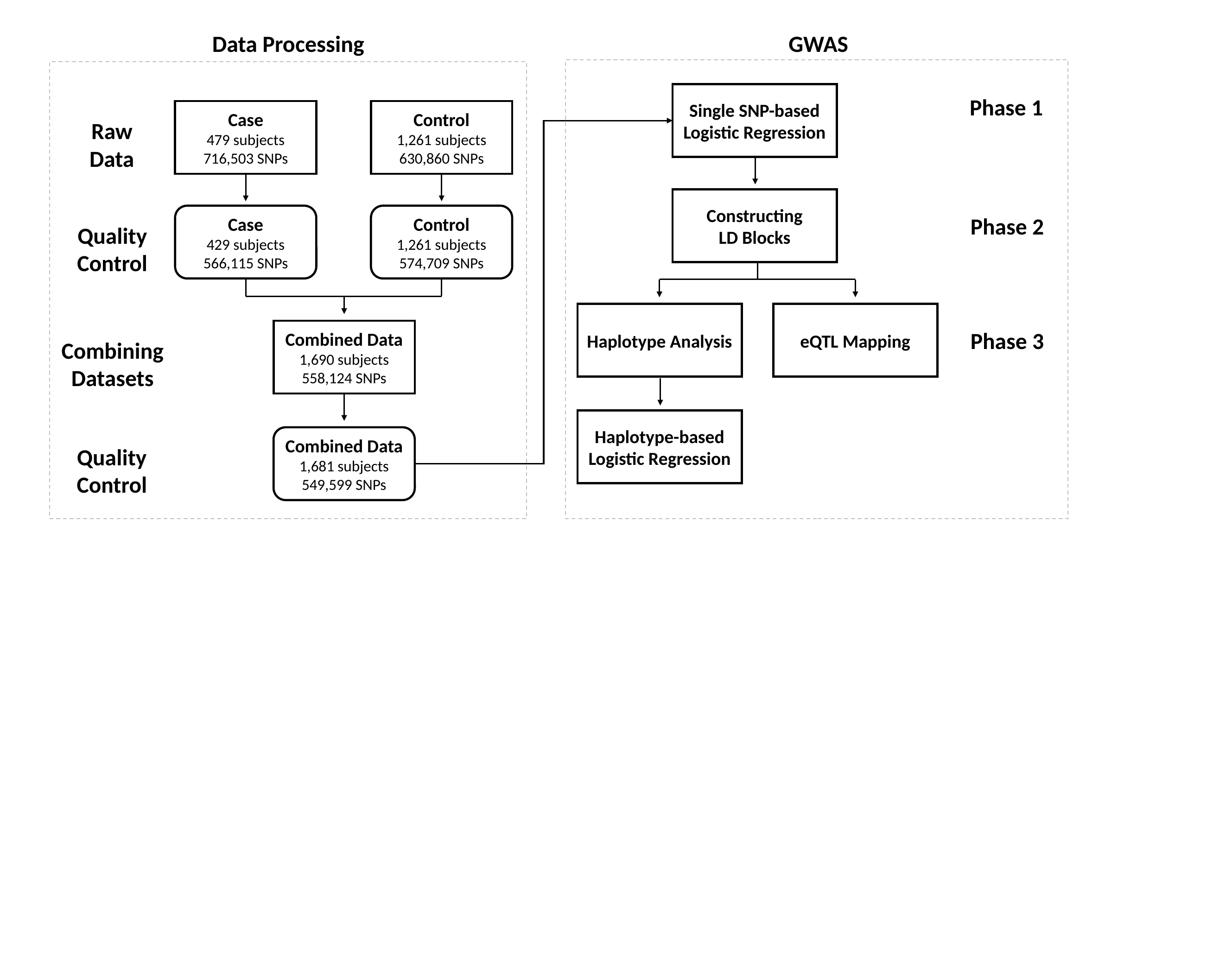

Data Processing
GWAS

Single SNP-based
Logistic Regression
Phase 1
Control
1,261 subjects
630,860 SNPs
Case
479 subjects
716,503 SNPs
Raw
Data
Constructing
LD Blocks
Case
429 subjects
566,115 SNPs
Control
1,261 subjects
574,709 SNPs
Phase 2
Quality
Control
Haplotype Analysis
eQTL Mapping
Combined Data
1,690 subjects
558,124 SNPs
Phase 3
Combining
Datasets
Haplotype-based
Logistic Regression
Combined Data
1,681 subjects
549,599 SNPs
Quality
Control